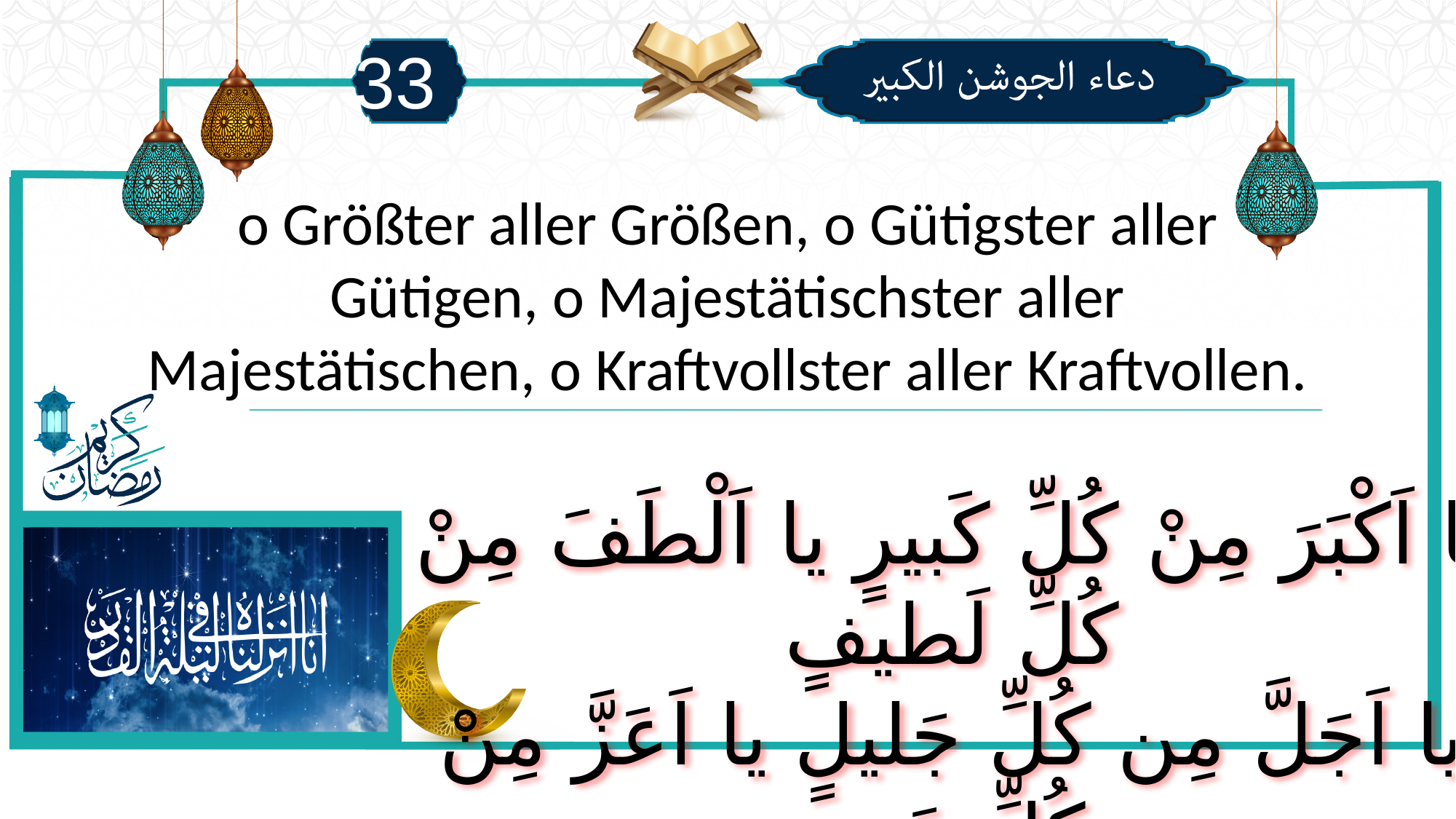

33
o Größter aller Größen, o Gütigster aller Gütigen, o Majestätischster aller Majestätischen, o Kraftvollster aller Kraftvollen.
يا اَكْبَرَ مِنْ كُلِّ كَبيرٍ يا اَلْطَفَ مِنْ كُلِّ لَطيفٍ
يا اَجَلَّ مِن كُلِّ جَليلٍ يا اَعَزَّ مِنْ كُلِّ عَزيزٍ